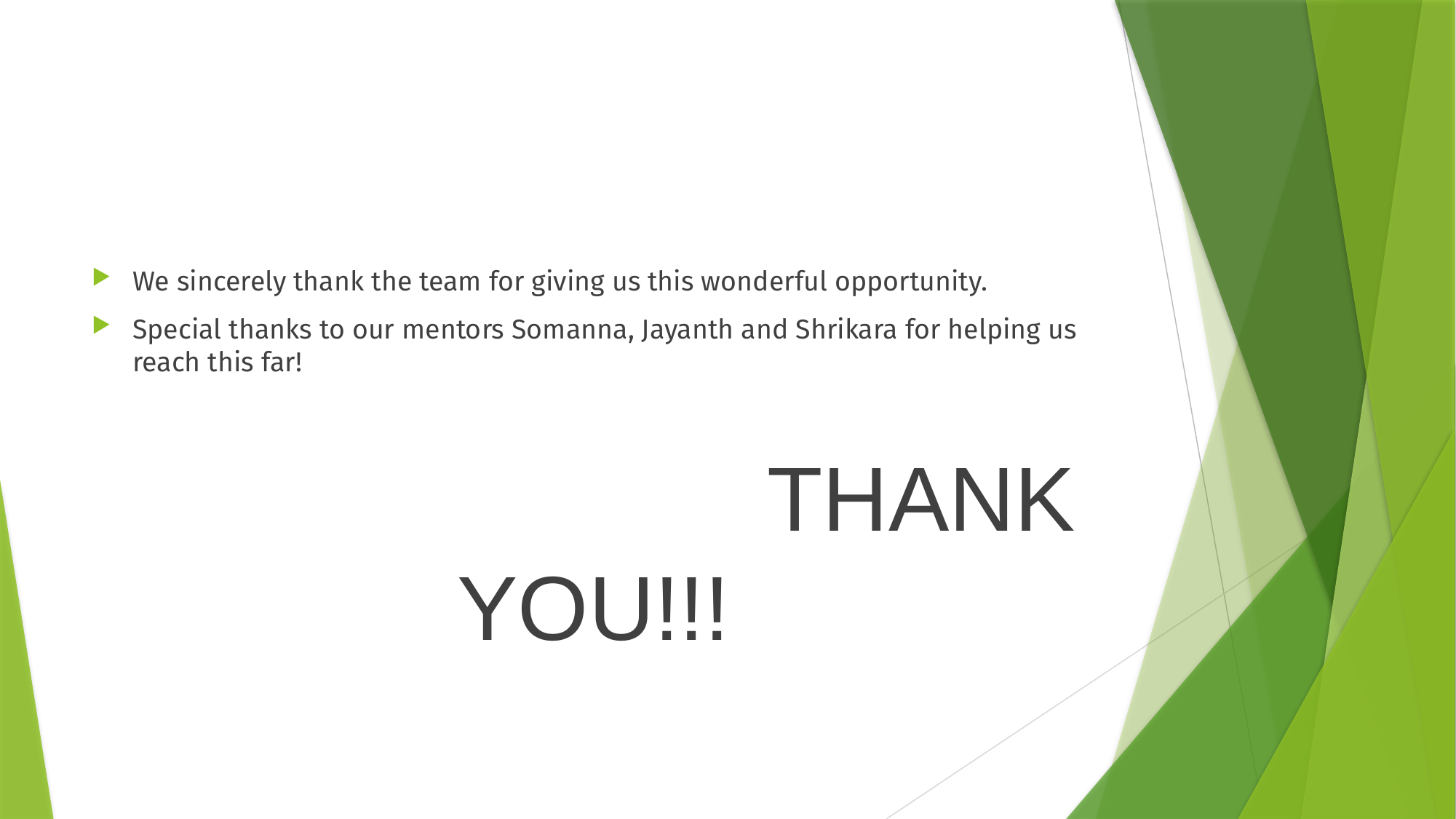

#
We sincerely thank the team for giving us this wonderful opportunity.
Special thanks to our mentors Somanna, Jayanth and Shrikara for helping us reach this far!

						THANK YOU!!!